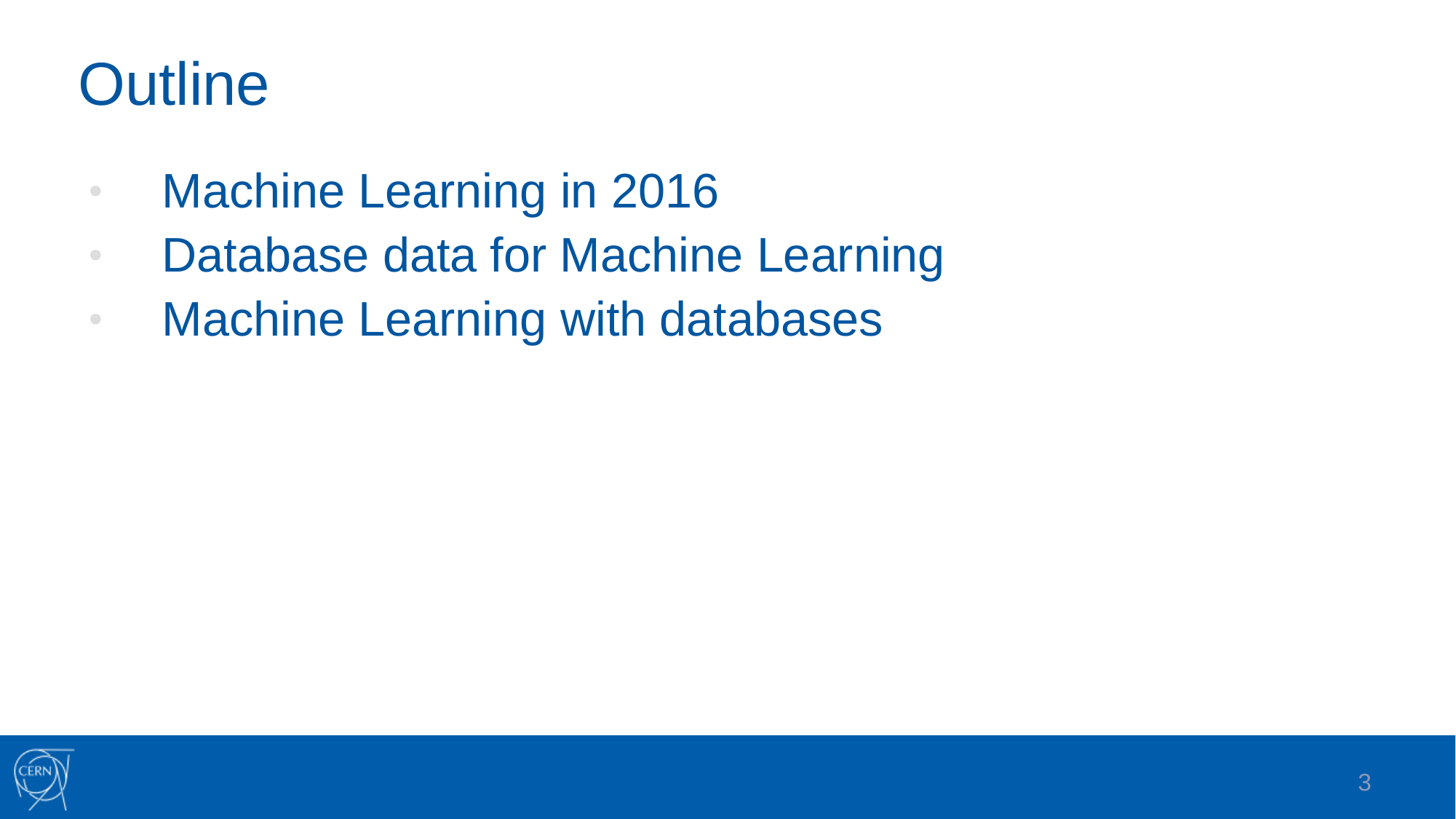

# Outline
Machine Learning in 2016
Database data for Machine Learning
Machine Learning with databases
3